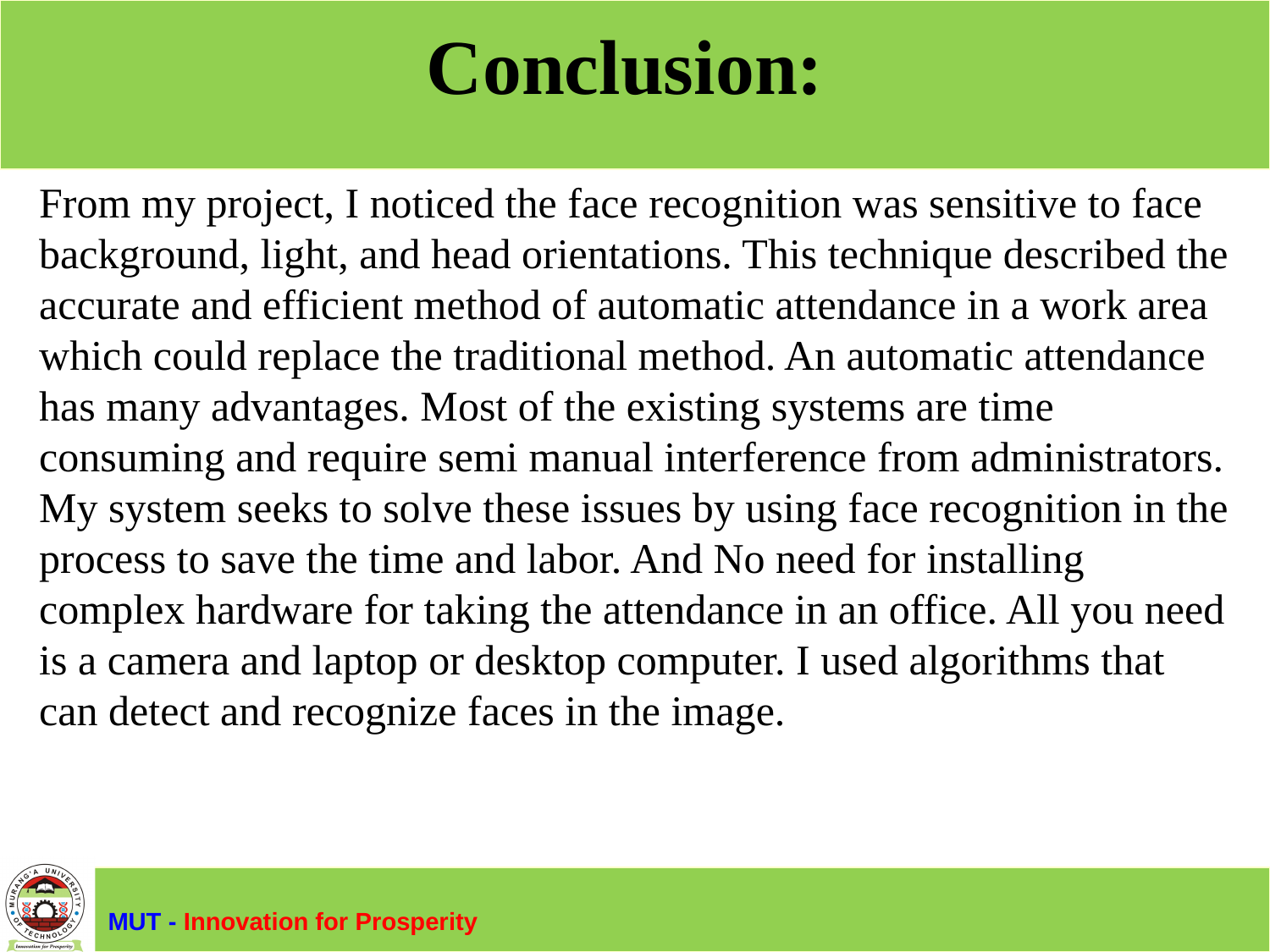

# Conclusion:
From my project, I noticed the face recognition was sensitive to face background, light, and head orientations. This technique described the accurate and efficient method of automatic attendance in a work area which could replace the traditional method. An automatic attendance has many advantages. Most of the existing systems are time consuming and require semi manual interference from administrators. My system seeks to solve these issues by using face recognition in the process to save the time and labor. And No need for installing complex hardware for taking the attendance in an office. All you need is a camera and laptop or desktop computer. I used algorithms that can detect and recognize faces in the image.

MUT - Innovation for Prosperity